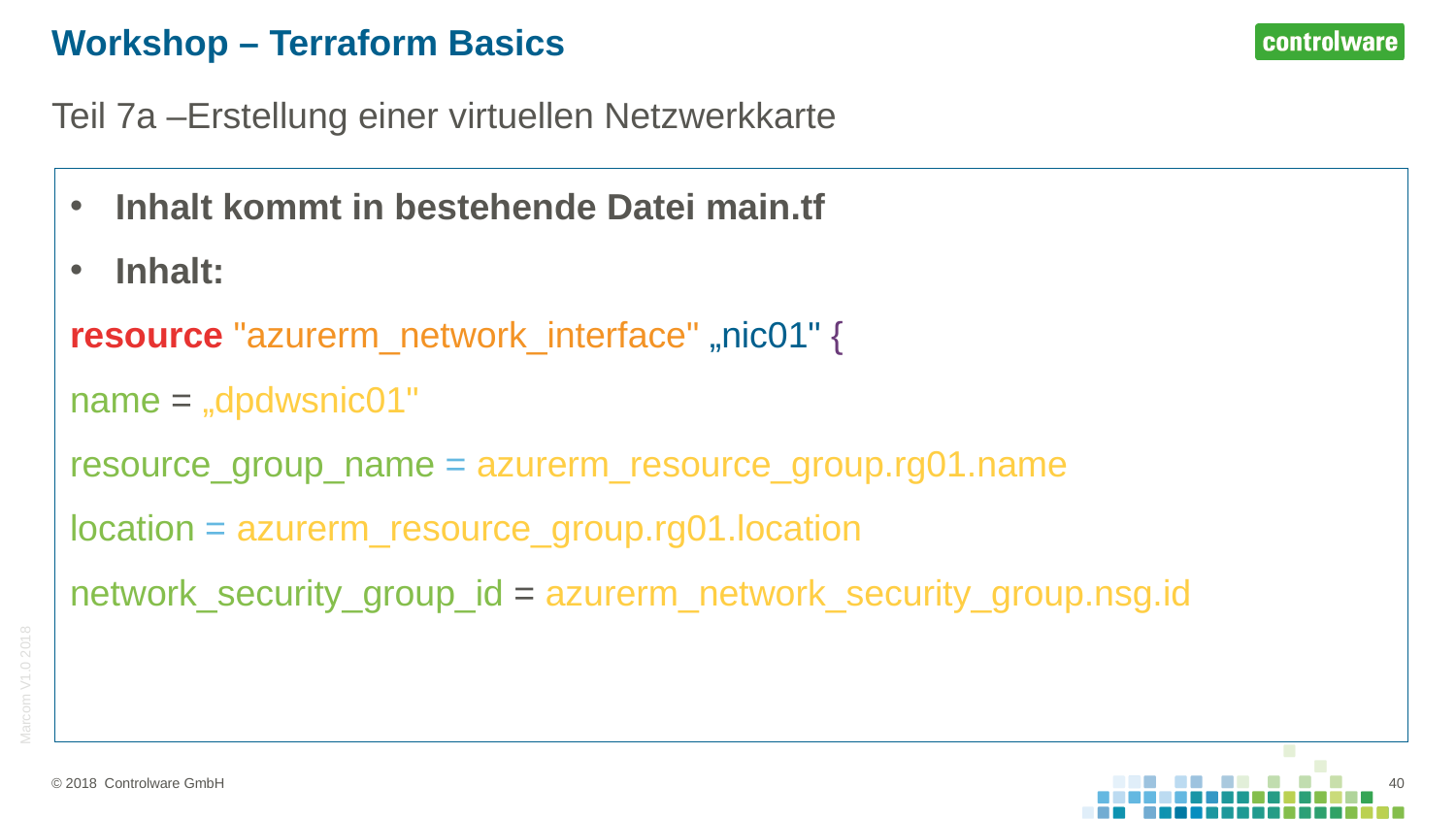

# Workshop – Terraform Basics
Teil 7a –Erstellung einer virtuellen Netzwerkkarte
Inhalt kommt in bestehende Datei main.tf
Inhalt:
resource "azurerm_network_interface" „nic01" {
name = „dpdwsnic01"
resource_group_name = azurerm_resource_group.rg01.name
location = azurerm_resource_group.rg01.location
network_security_group_id = azurerm_network_security_group.nsg.id